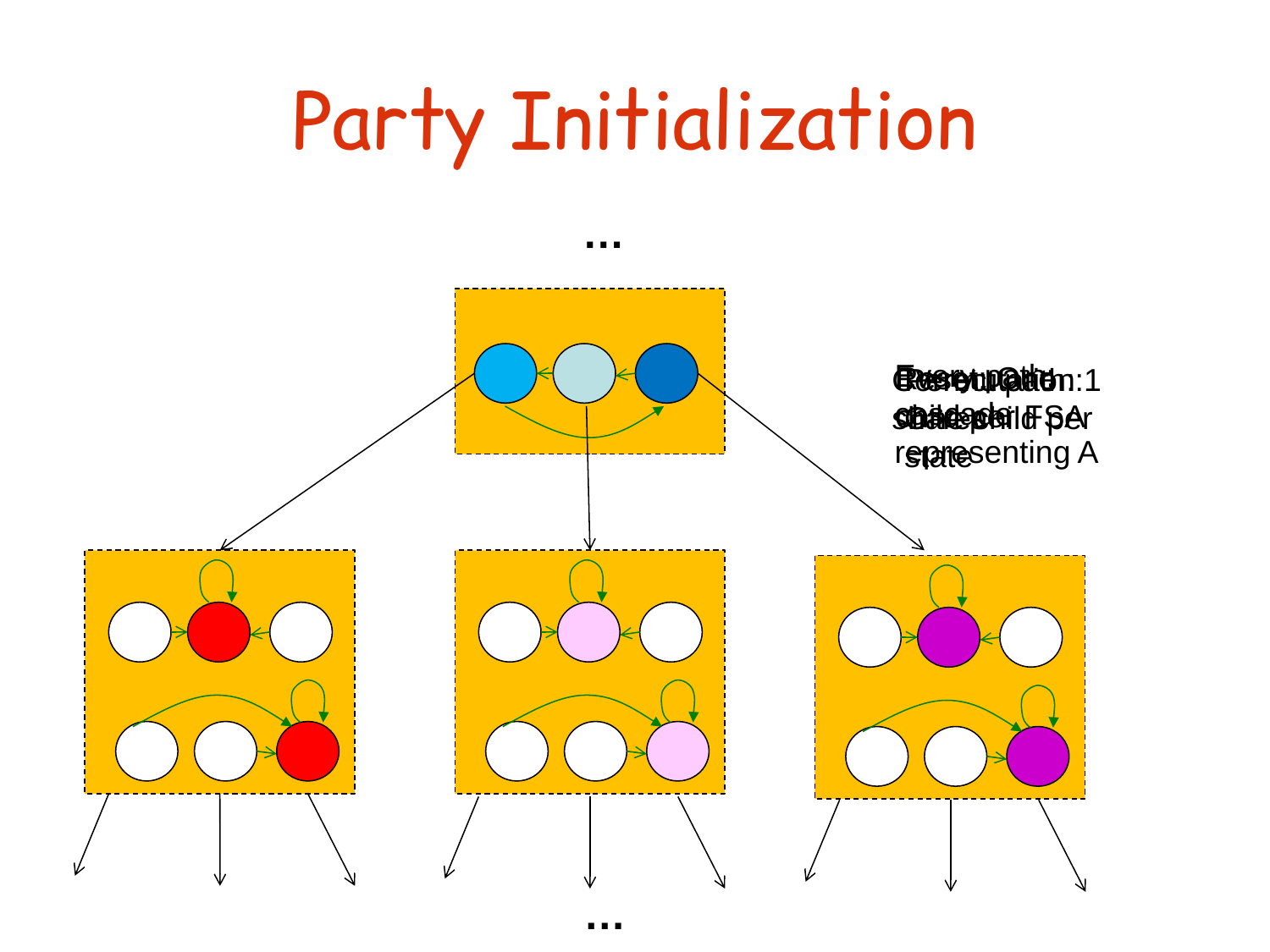

# Party Initialization
…

Every path: cascade representing A
Reset: One child per FSA
Correct path: 1 shares
Permutation: One child per state

…